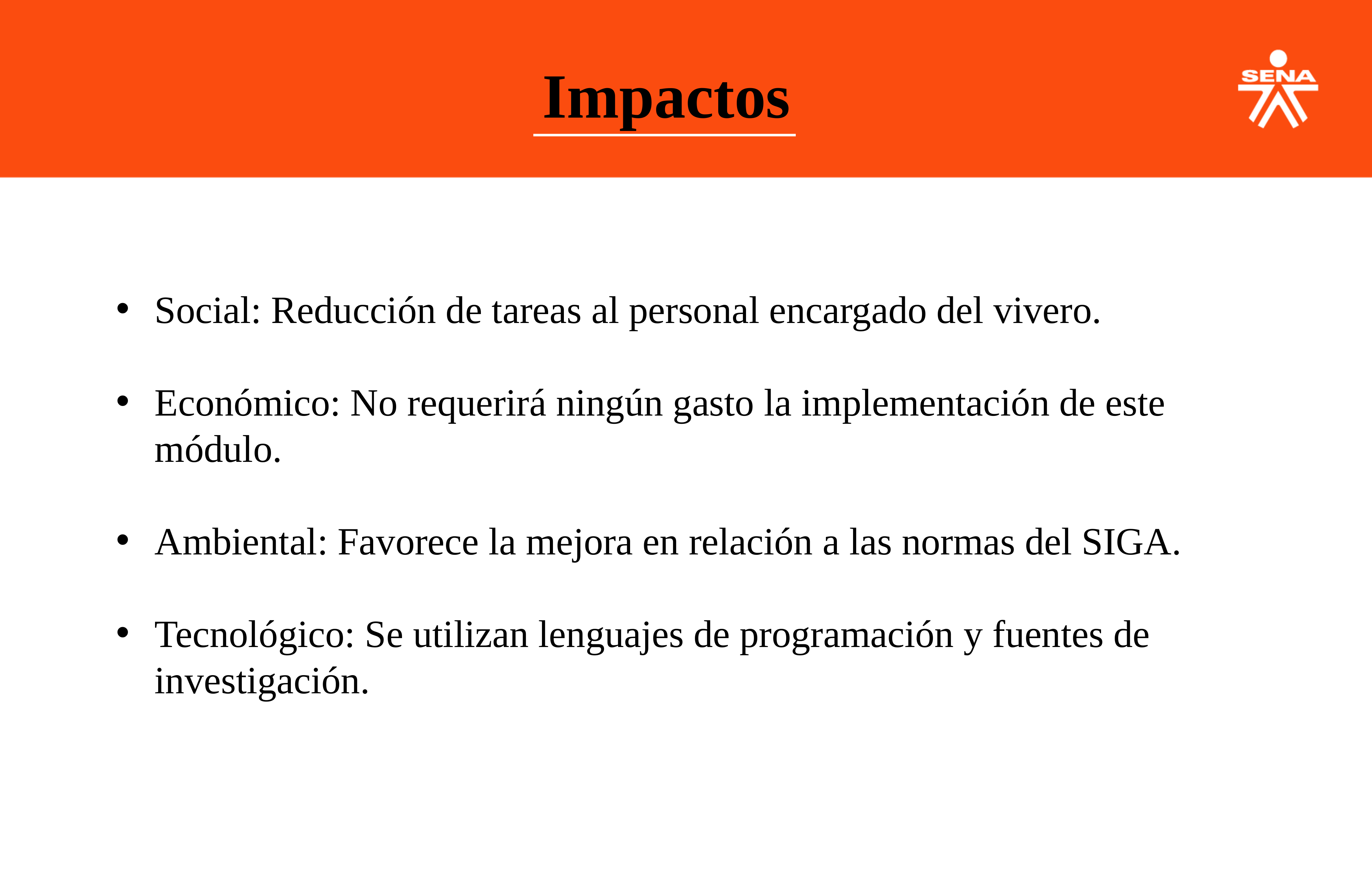

Impactos

Social: Reducción de tareas al personal encargado del vivero.

Económico: No requerirá ningún gasto la implementación de este módulo.

Ambiental: Favorece la mejora en relación a las normas del SIGA.

Tecnológico: Se utilizan lenguajes de programación y fuentes de investigación.